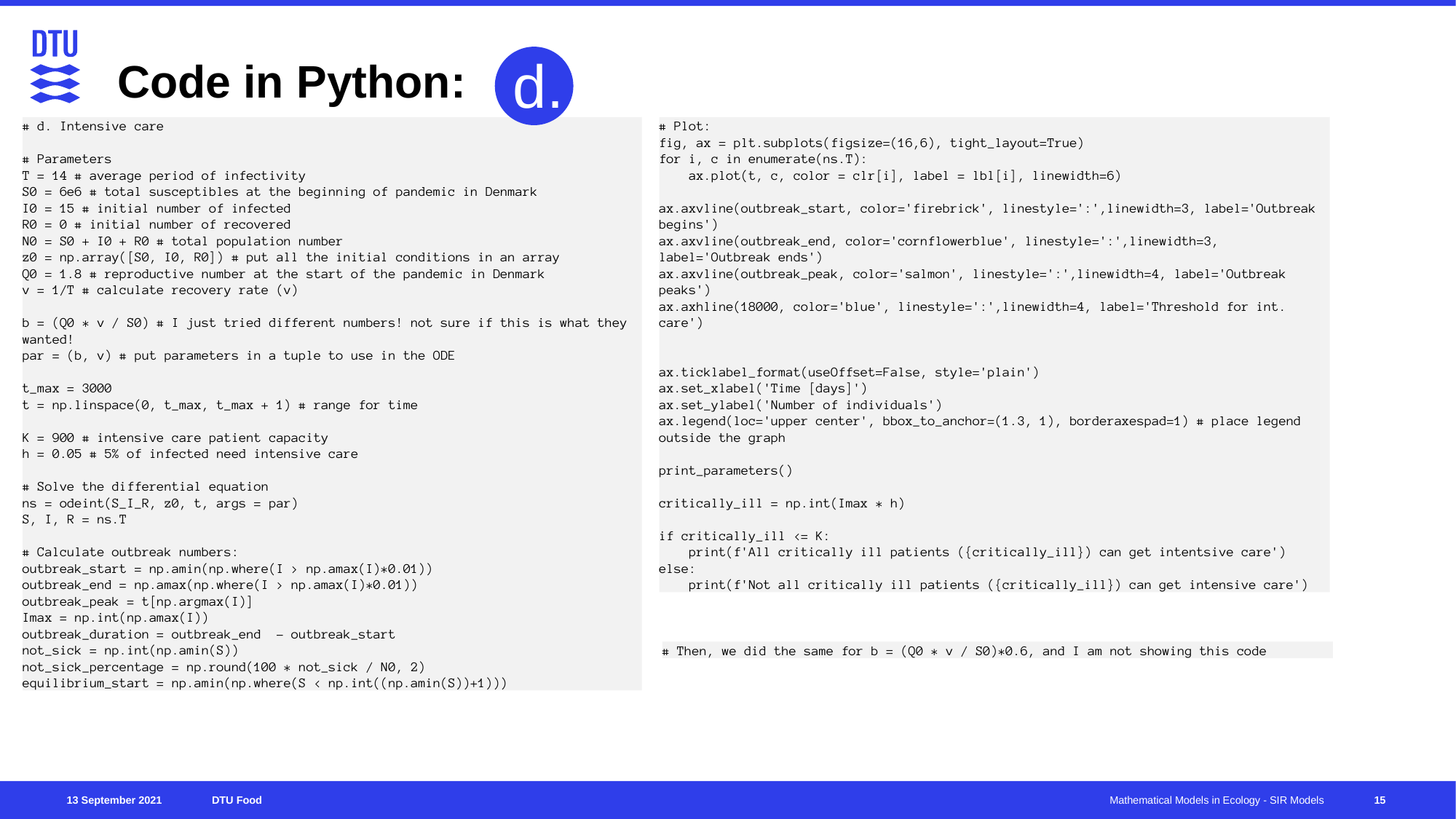

# Code in Python:

d.
# d. Intensive care

# Parameters
T = 14 # average period of infectivity
S0 = 6e6 # total susceptibles at the beginning of pandemic in Denmark
I0 = 15 # initial number of infected
R0 = 0 # initial number of recovered
N0 = S0 + I0 + R0 # total population number
z0 = np.array([S0, I0, R0]) # put all the initial conditions in an array
Q0 = 1.8 # reproductive number at the start of the pandemic in Denmark
v = 1/T # calculate recovery rate (v)

b = (Q0 * v / S0) # I just tried different numbers! not sure if this is what they wanted!
par = (b, v) # put parameters in a tuple to use in the ODE

t_max = 3000
t = np.linspace(0, t_max, t_max + 1) # range for time

K = 900 # intensive care patient capacity
h = 0.05 # 5% of infected need intensive care

# Solve the differential equation
ns = odeint(S_I_R, z0, t, args = par)
S, I, R = ns.T

# Calculate outbreak numbers:
outbreak_start = np.amin(np.where(I > np.amax(I)*0.01))
outbreak_end = np.amax(np.where(I > np.amax(I)*0.01))
outbreak_peak = t[np.argmax(I)]
Imax = np.int(np.amax(I))
outbreak_duration = outbreak_end  - outbreak_start
not_sick = np.int(np.amin(S))
not_sick_percentage = np.round(100 * not_sick / N0, 2)
equilibrium_start = np.amin(np.where(S < np.int((np.amin(S))+1)))
# Plot:
fig, ax = plt.subplots(figsize=(16,6), tight_layout=True)
for i, c in enumerate(ns.T):
    ax.plot(t, c, color = clr[i], label = lbl[i], linewidth=6)

ax.axvline(outbreak_start, color='firebrick', linestyle=':',linewidth=3, label='Outbreak begins')
ax.axvline(outbreak_end, color='cornflowerblue', linestyle=':',linewidth=3, label='Outbreak ends')
ax.axvline(outbreak_peak, color='salmon', linestyle=':',linewidth=4, label='Outbreak peaks')
ax.axhline(18000, color='blue', linestyle=':',linewidth=4, label='Threshold for int. care')

ax.ticklabel_format(useOffset=False, style='plain')
ax.set_xlabel('Time [days]')
ax.set_ylabel('Number of individuals')
ax.legend(loc='upper center', bbox_to_anchor=(1.3, 1), borderaxespad=1) # place legend outside the graph

print_parameters()

critically_ill = np.int(Imax * h)

if critically_ill <= K:
    print(f'All critically ill patients ({critically_ill}) can get intentsive care')
else:
    print(f'Not all critically ill patients ({critically_ill}) can get intensive care')
# Then, we did the same for b = (Q0 * v / S0)*0.6, and I am not showing this code
15